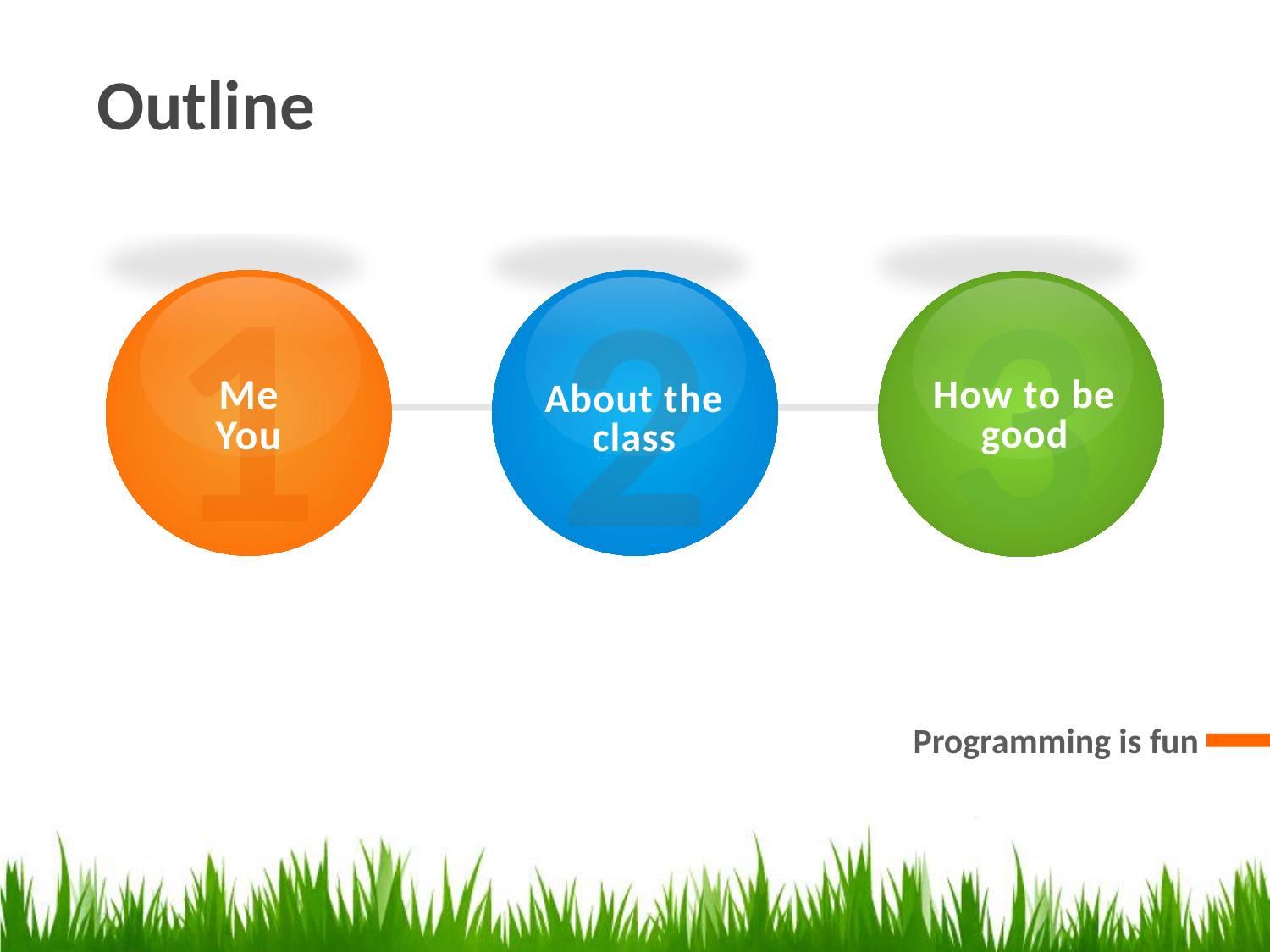

Outline
1

Me
You
3

How to be good
2

About the class
Programming is fun